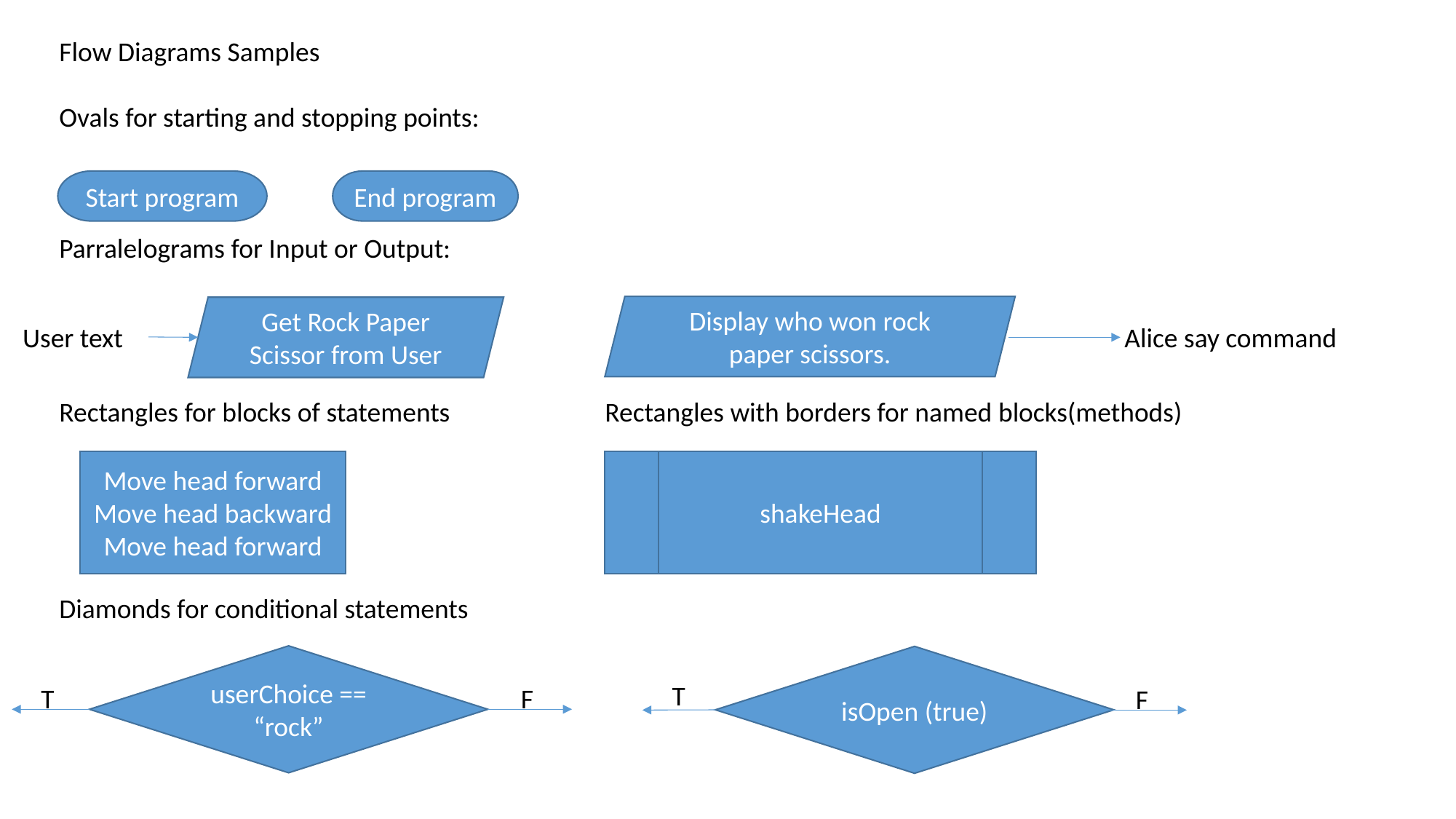

Flow Diagrams Samples

Ovals for starting and stopping points:

Parralelograms for Input or Output:

Rectangles for blocks of statements		Rectangles with borders for named blocks(methods)

Diamonds for conditional statements
End program
Start program
Display who won rock paper scissors.
Get Rock Paper Scissor from User
User text
Alice say command
Move head forward
Move head backward
Move head forward
shakeHead
userChoice == “rock”
isOpen (true)
T
T
F
F